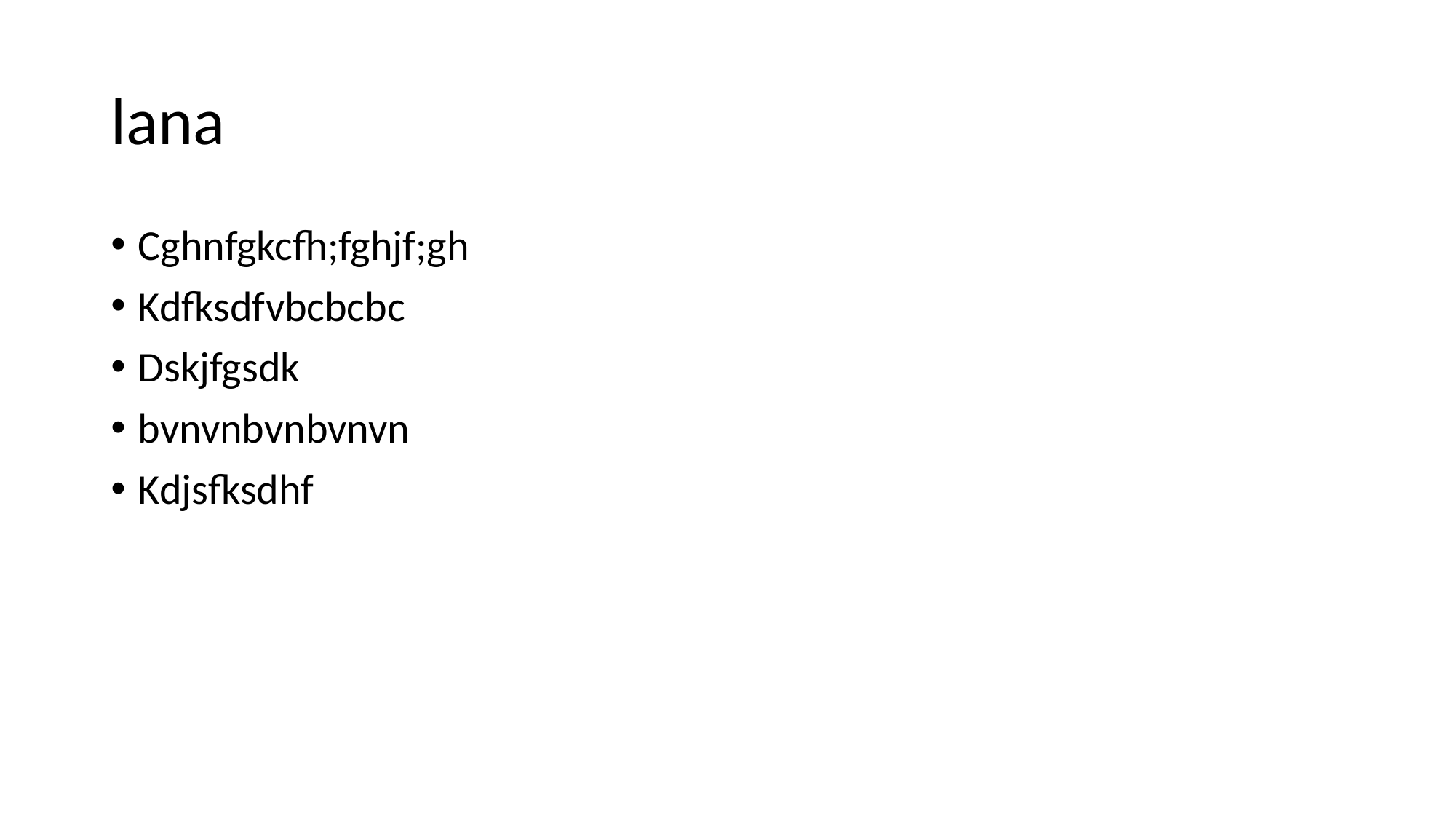

# lana
Cghnfgkcfh;fghjf;gh
Kdfksdfvbcbcbc
Dskjfgsdk
bvnvnbvnbvnvn
Kdjsfksdhf